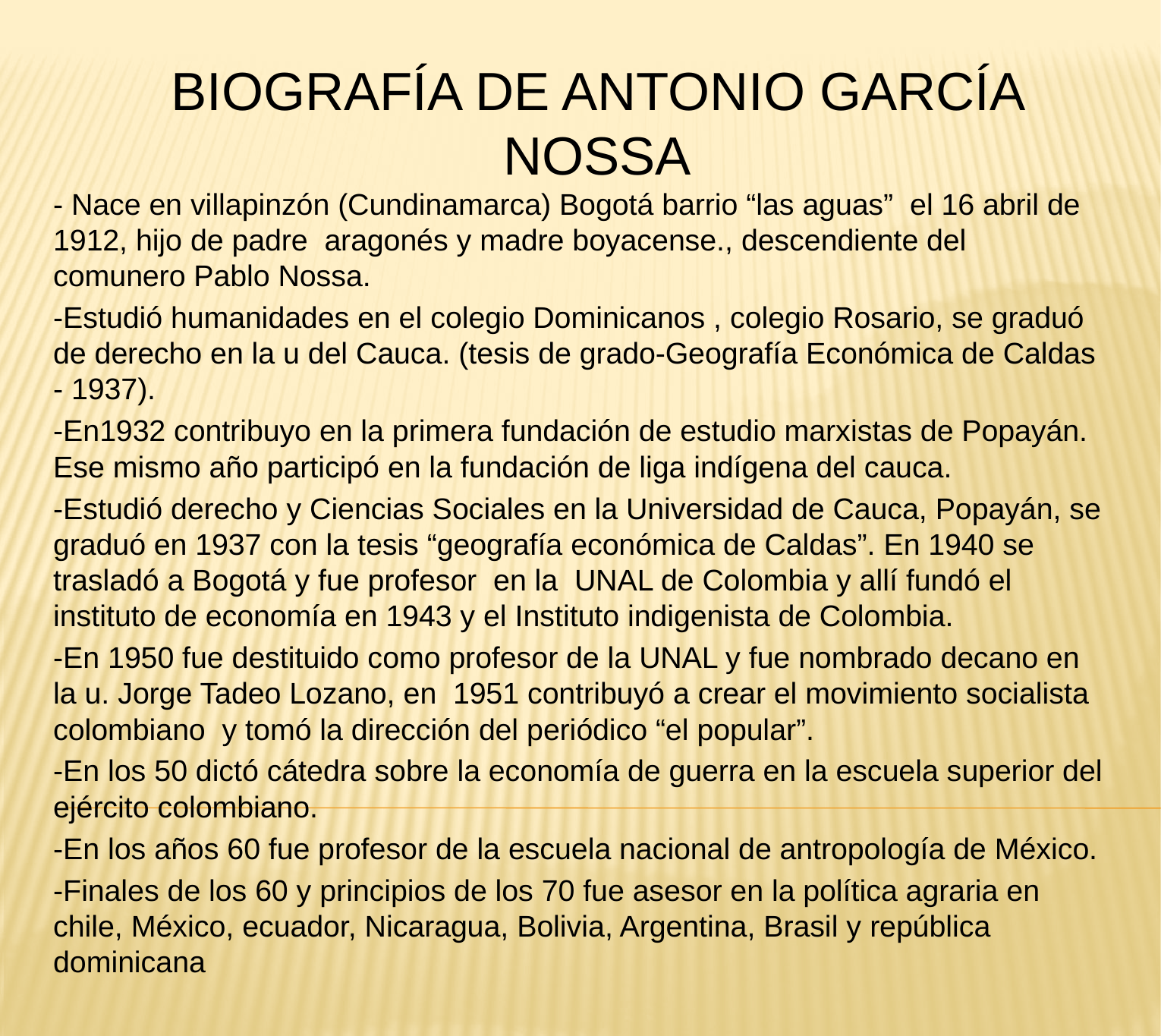

# BIOGRAFÍA DE ANTONIO GARCÍA NOSSA
- Nace en villapinzón (Cundinamarca) Bogotá barrio “las aguas”  el 16 abril de 1912, hijo de padre  aragonés y madre boyacense., descendiente del comunero Pablo Nossa.
-Estudió humanidades en el colegio Dominicanos , colegio Rosario, se graduó de derecho en la u del Cauca. (tesis de grado-Geografía Económica de Caldas - 1937).
-En1932 contribuyo en la primera fundación de estudio marxistas de Popayán.  Ese mismo año participó en la fundación de liga indígena del cauca.
-Estudió derecho y Ciencias Sociales en la Universidad de Cauca, Popayán, se graduó en 1937 con la tesis “geografía económica de Caldas”. En 1940 se trasladó a Bogotá y fue profesor  en la  UNAL de Colombia y allí fundó el instituto de economía en 1943 y el Instituto indigenista de Colombia.
-En 1950 fue destituido como profesor de la UNAL y fue nombrado decano en la u. Jorge Tadeo Lozano, en  1951 contribuyó a crear el movimiento socialista colombiano  y tomó la dirección del periódico “el popular”.
-En los 50 dictó cátedra sobre la economía de guerra en la escuela superior del ejército colombiano.
-En los años 60 fue profesor de la escuela nacional de antropología de México.
-Finales de los 60 y principios de los 70 fue asesor en la política agraria en chile, México, ecuador, Nicaragua, Bolivia, Argentina, Brasil y república dominicana